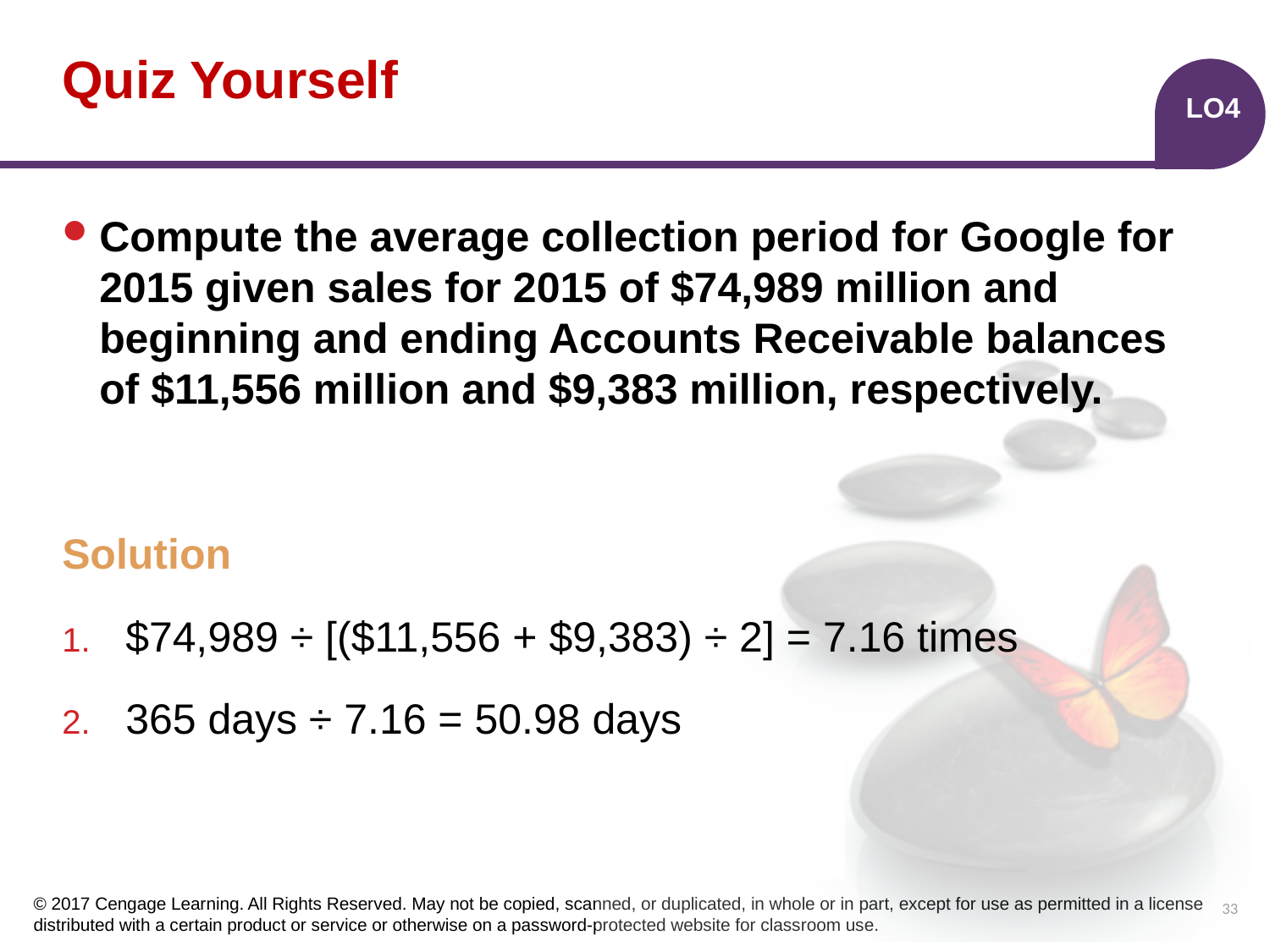

# Quiz Yourself
LO4
Compute the average collection period for Google for 2015 given sales for 2015 of $74,989 million and beginning and ending Accounts Receivable balances of $11,556 million and $9,383 million, respectively.

Solution
$74,989 ÷ [($11,556 + $9,383) ÷ 2] = 7.16 times
365 days ÷ 7.16 = 50.98 days
33